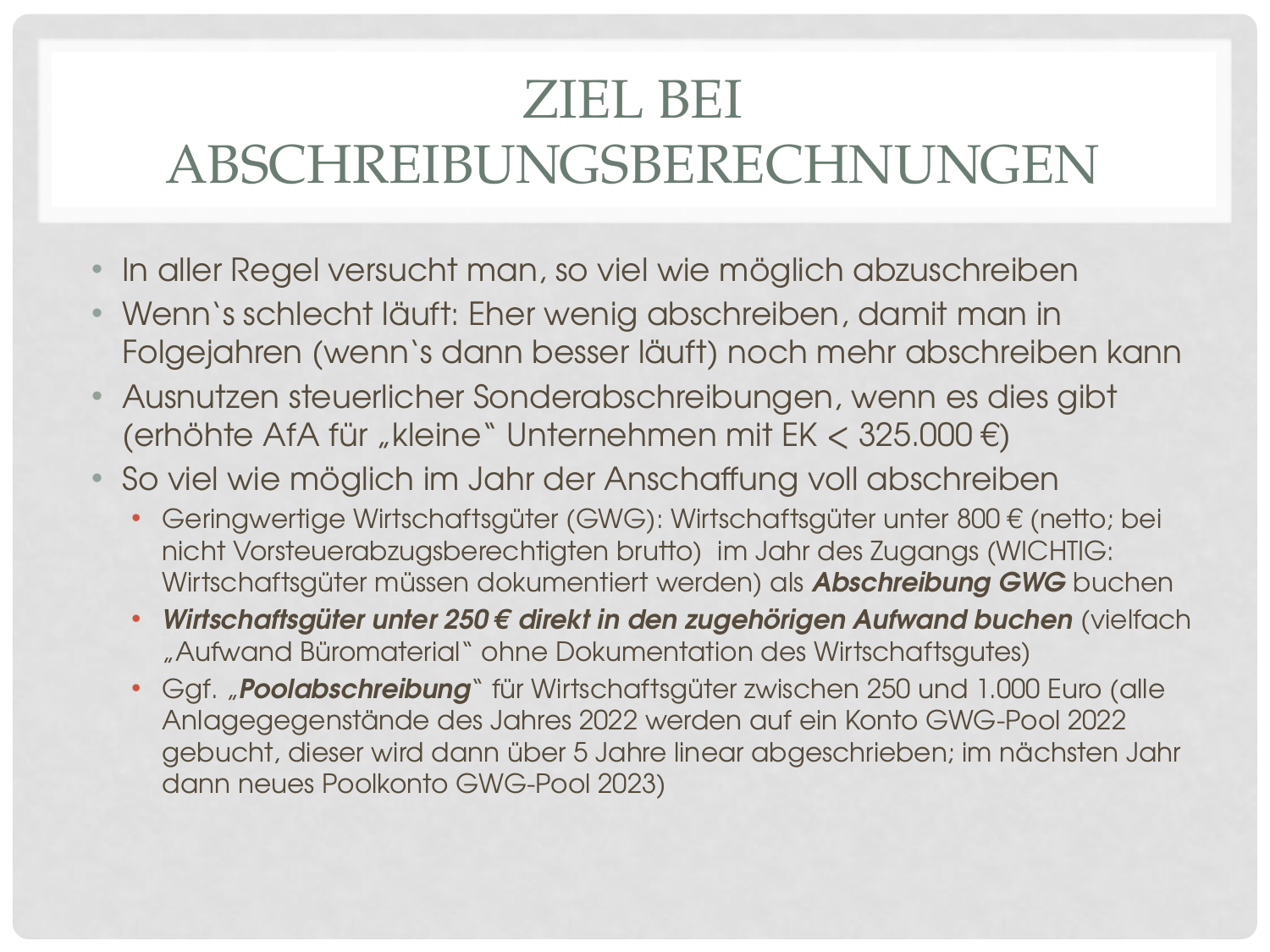

# Ziel bei Abschreibungsberechnungen
In aller Regel versucht man, so viel wie möglich abzuschreiben
Wenn‘s schlecht läuft: Eher wenig abschreiben, damit man in Folgejahren (wenn‘s dann besser läuft) noch mehr abschreiben kann
Ausnutzen steuerlicher Sonderabschreibungen, wenn es dies gibt (erhöhte AfA für „kleine“ Unternehmen mit EK < 325.000 €)
So viel wie möglich im Jahr der Anschaffung voll abschreiben
Geringwertige Wirtschaftsgüter (GWG): Wirtschaftsgüter unter 800 € (netto; bei nicht Vorsteuerabzugsberechtigten brutto)  im Jahr des Zugangs (WICHTIG: Wirtschaftsgüter müssen dokumentiert werden) als Abschreibung GWG buchen
Wirtschaftsgüter unter 250 € direkt in den zugehörigen Aufwand buchen (vielfach „Aufwand Büromaterial“ ohne Dokumentation des Wirtschaftsgutes)
Ggf. „Poolabschreibung“ für Wirtschaftsgüter zwischen 250 und 1.000 Euro (alle Anlagegegenstände des Jahres 2022 werden auf ein Konto GWG-Pool 2022 gebucht, dieser wird dann über 5 Jahre linear abgeschrieben; im nächsten Jahr dann neues Poolkonto GWG-Pool 2023)